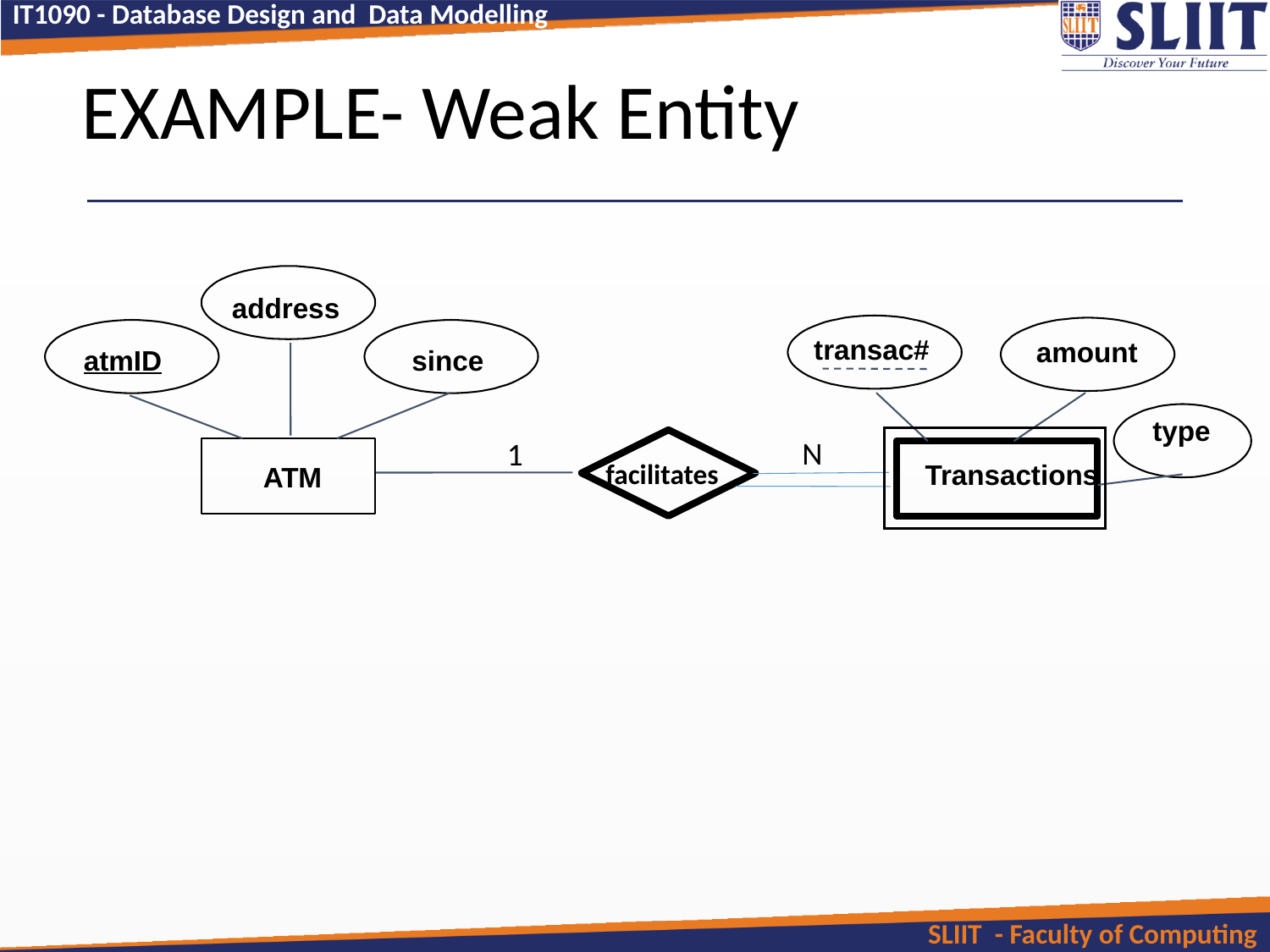

# EXAMPLE- Weak Entity

address

transac#
amount
atmID
since

    type

Transactions
ATM

N

1
facilitates